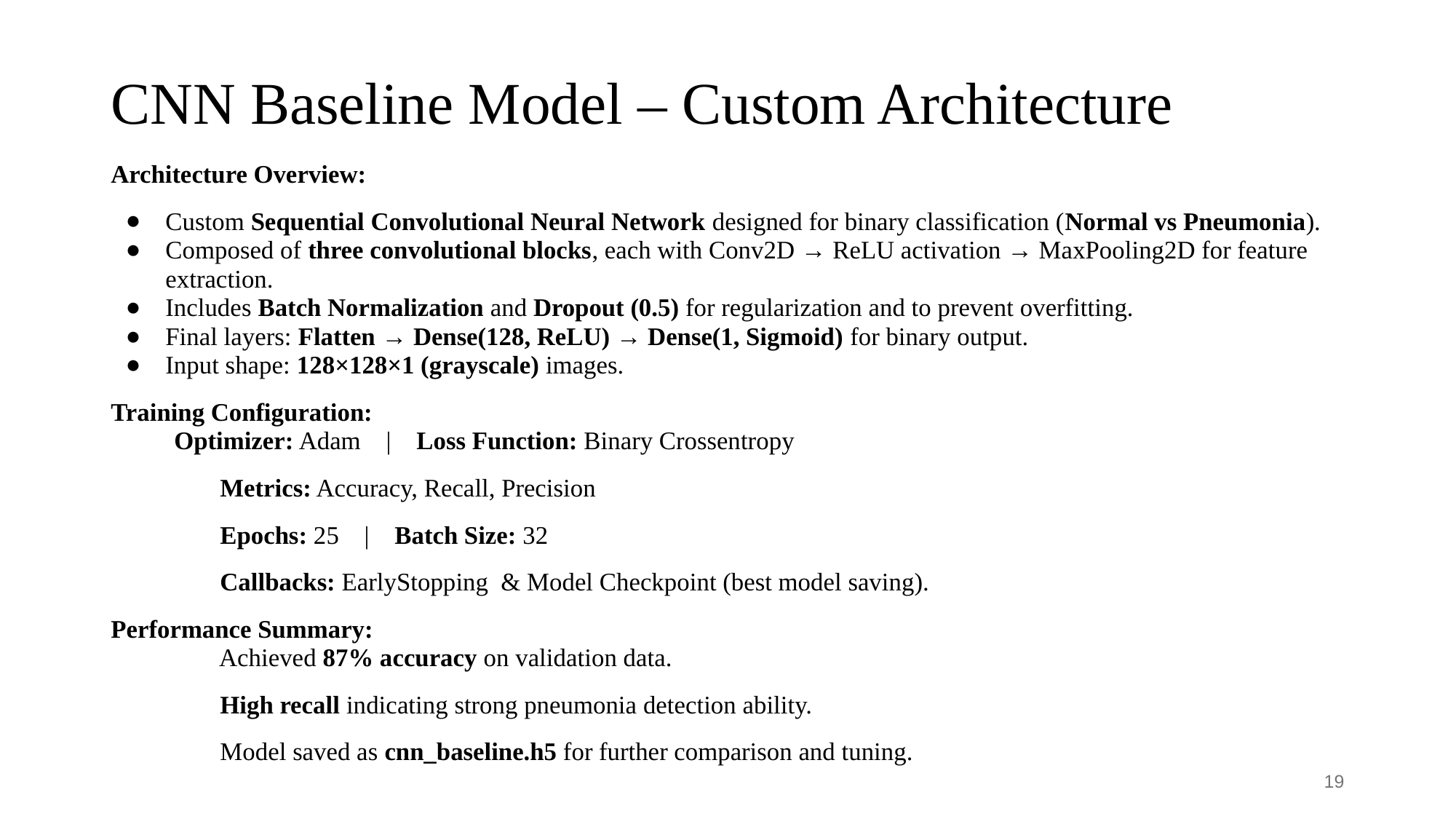

# CNN Baseline Model – Custom Architecture
Architecture Overview:
Custom Sequential Convolutional Neural Network designed for binary classification (Normal vs Pneumonia).
Composed of three convolutional blocks, each with Conv2D → ReLU activation → MaxPooling2D for feature extraction.
Includes Batch Normalization and Dropout (0.5) for regularization and to prevent overfitting.
Final layers: Flatten → Dense(128, ReLU) → Dense(1, Sigmoid) for binary output.
Input shape: 128×128×1 (grayscale) images.
Training Configuration:
          Optimizer: Adam | Loss Function: Binary Crossentropy
Metrics: Accuracy, Recall, Precision
Epochs: 25 | Batch Size: 32
Callbacks: EarlyStopping  & Model Checkpoint (best model saving).
Performance Summary:
                 Achieved 87% accuracy on validation data.
High recall indicating strong pneumonia detection ability.
Model saved as cnn_baseline.h5 for further comparison and tuning.

19